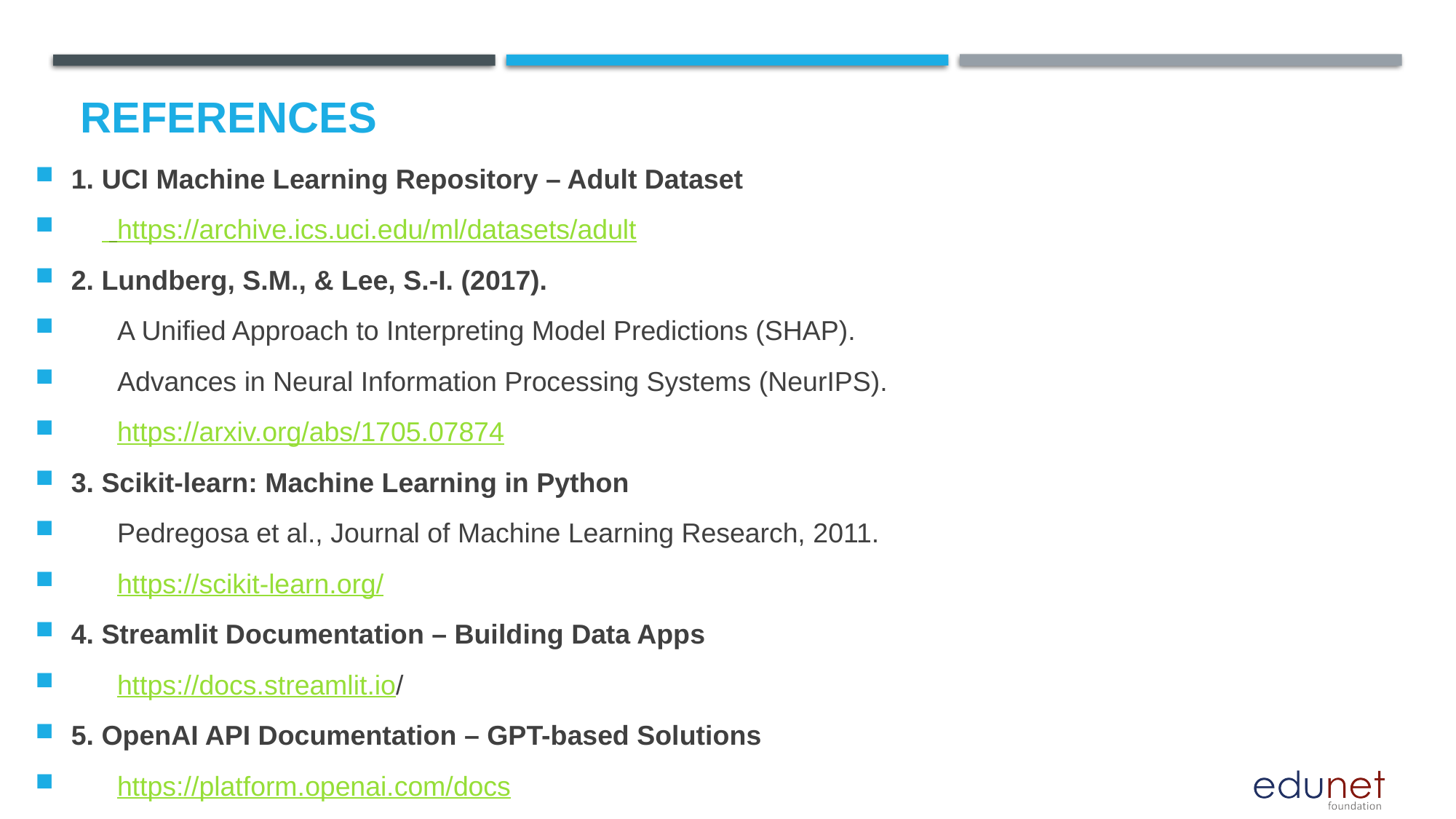

# References
1. UCI Machine Learning Repository – Adult Dataset
      https://archive.ics.uci.edu/ml/datasets/adult
2. Lundberg, S.M., & Lee, S.-I. (2017).
      A Unified Approach to Interpreting Model Predictions (SHAP).
      Advances in Neural Information Processing Systems (NeurIPS).
      https://arxiv.org/abs/1705.07874
3. Scikit-learn: Machine Learning in Python
      Pedregosa et al., Journal of Machine Learning Research, 2011.
      https://scikit-learn.org/
4. Streamlit Documentation – Building Data Apps
      https://docs.streamlit.io/
5. OpenAI API Documentation – GPT-based Solutions
      https://platform.openai.com/docs